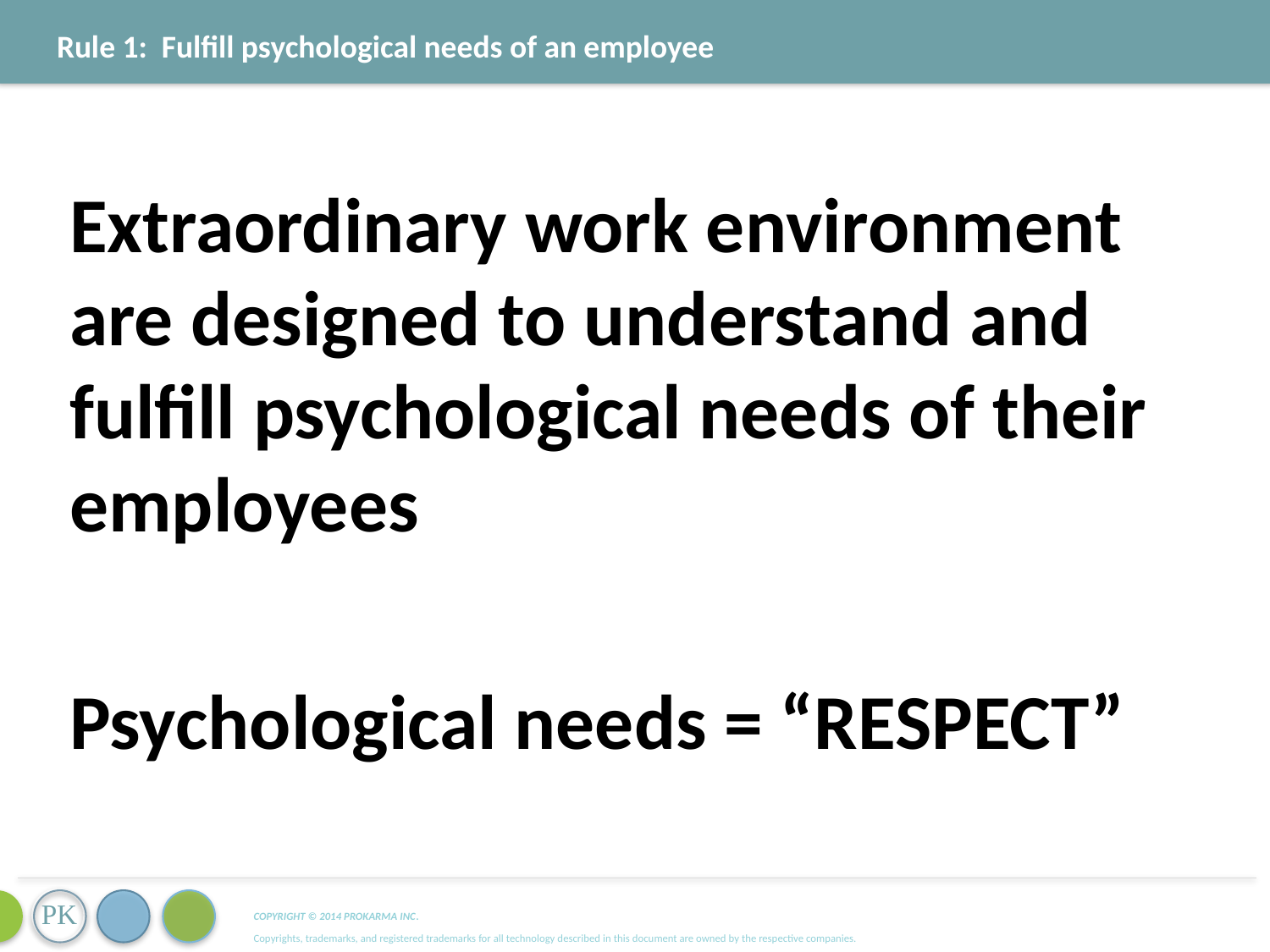

Rule 1:  Fulfill psychological needs of an employee
Extraordinary work environment are designed to understand and fulfill psychological needs of their employees

Psychological needs = “RESPECT”